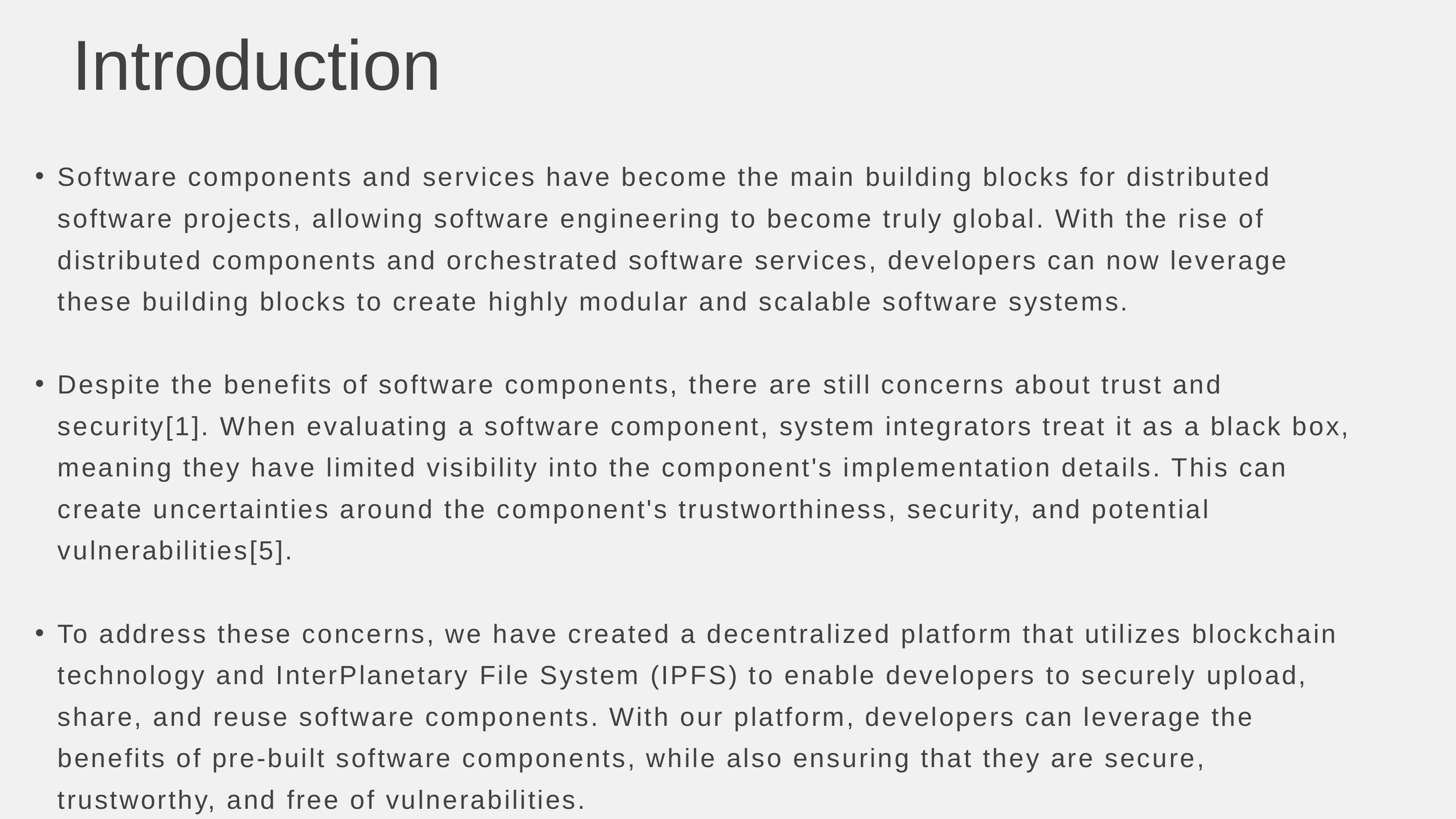

Introduction
Software components and services have become the main building blocks for distributed software projects, allowing software engineering to become truly global. With the rise of distributed components and orchestrated software services, developers can now leverage these building blocks to create highly modular and scalable software systems.

Despite the benefits of software components, there are still concerns about trust and security[1]. When evaluating a software component, system integrators treat it as a black box, meaning they have limited visibility into the component's implementation details. This can create uncertainties around the component's trustworthiness, security, and potential vulnerabilities[5].

To address these concerns, we have created a decentralized platform that utilizes blockchain technology and InterPlanetary File System (IPFS) to enable developers to securely upload, share, and reuse software components. With our platform, developers can leverage the benefits of pre-built software components, while also ensuring that they are secure, trustworthy, and free of vulnerabilities.